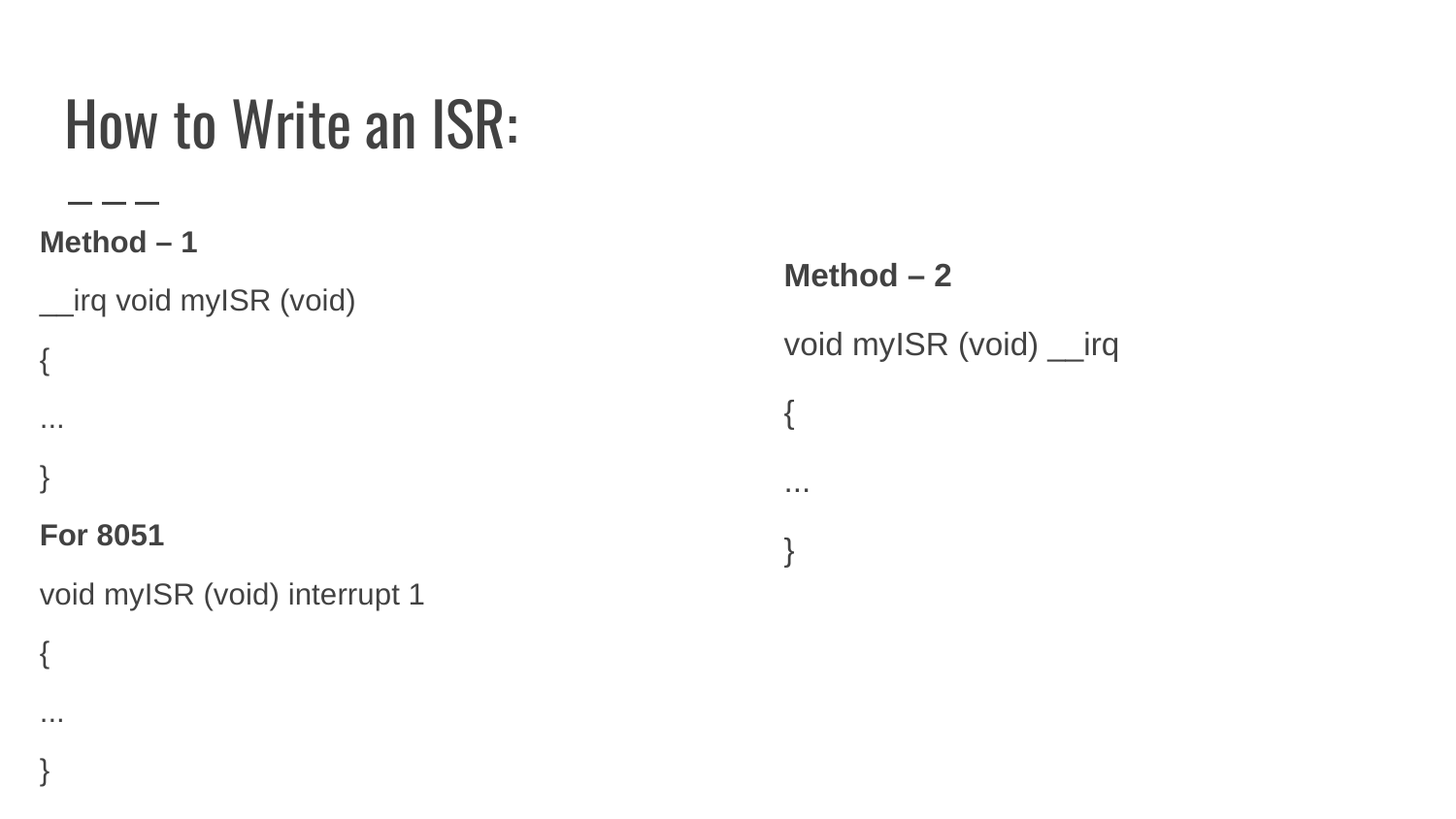

# How to Write an ISR:
Method – 1
__irq void myISR (void)
{
...
}
For 8051
void myISR (void) interrupt 1
{
...
}
Method – 2
void myISR (void) __irq
{
...
}